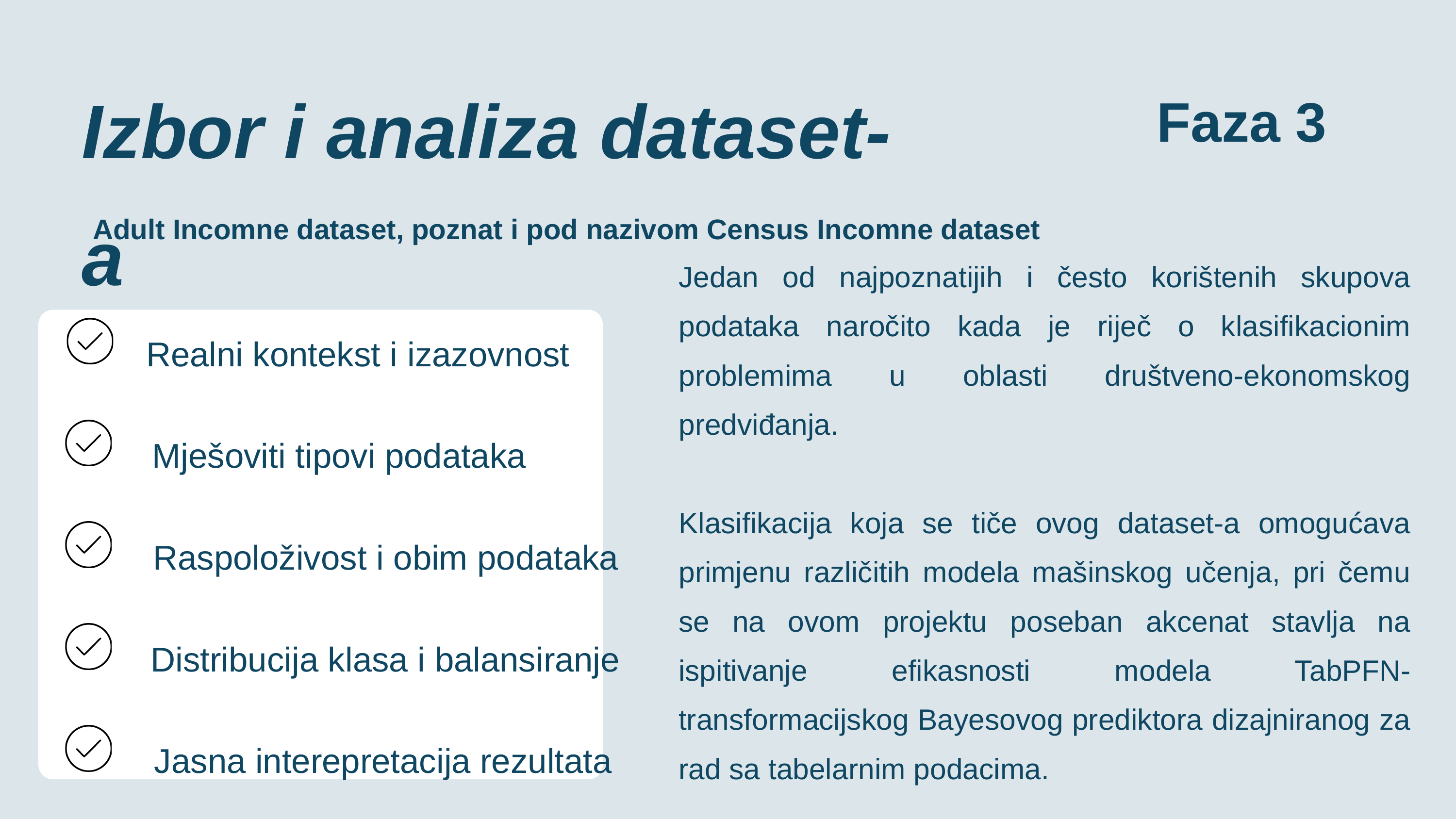

Izbor i analiza dataset-a
Faza 3
Adult Incomne dataset, poznat i pod nazivom Census Incomne dataset
Jedan od najpoznatijih i često korištenih skupova podataka naročito kada je riječ o klasifikacionim problemima u oblasti društveno-ekonomskog predviđanja.

Klasifikacija koja se tiče ovog dataset-a omogućava primjenu različitih modela mašinskog učenja, pri čemu se na ovom projektu poseban akcenat stavlja na ispitivanje efikasnosti modela TabPFN- transformacijskog Bayesovog prediktora dizajniranog za rad sa tabelarnim podacima.

Realni kontekst i izazovnost

Mješoviti tipovi podataka

Raspoloživost i obim podataka

Distribucija klasa i balansiranje

Jasna interepretacija rezultata